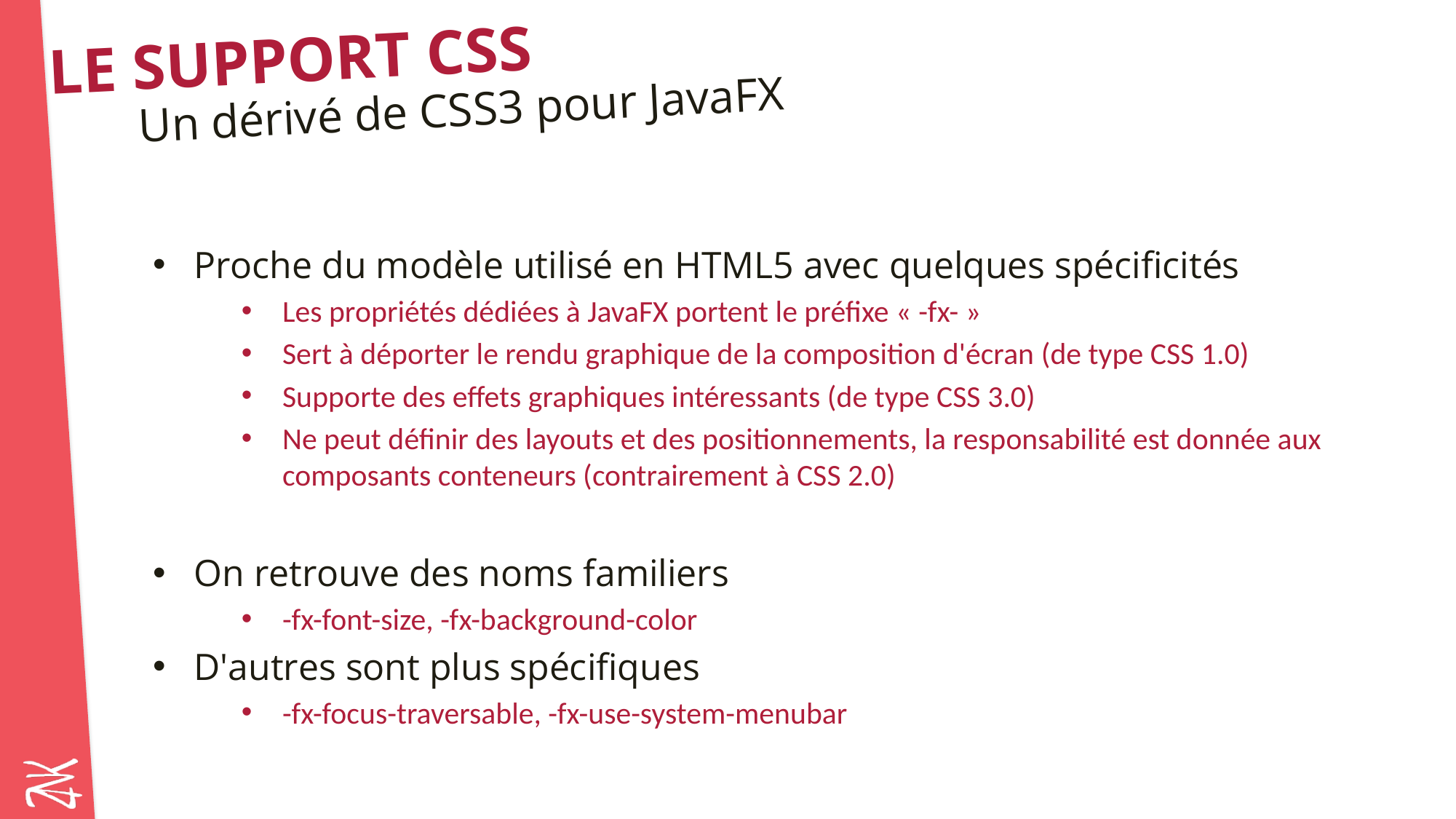

# Le support CSS
Un dérivé de CSS3 pour JavaFX
Proche du modèle utilisé en HTML5 avec quelques spécificités
Les propriétés dédiées à JavaFX portent le préfixe « -fx- »
Sert à déporter le rendu graphique de la composition d'écran (de type CSS 1.0)
Supporte des effets graphiques intéressants (de type CSS 3.0)
Ne peut définir des layouts et des positionnements, la responsabilité est donnée aux composants conteneurs (contrairement à CSS 2.0)

On retrouve des noms familiers
-fx-font-size, -fx-background-color
D'autres sont plus spécifiques
-fx-focus-traversable, -fx-use-system-menubar